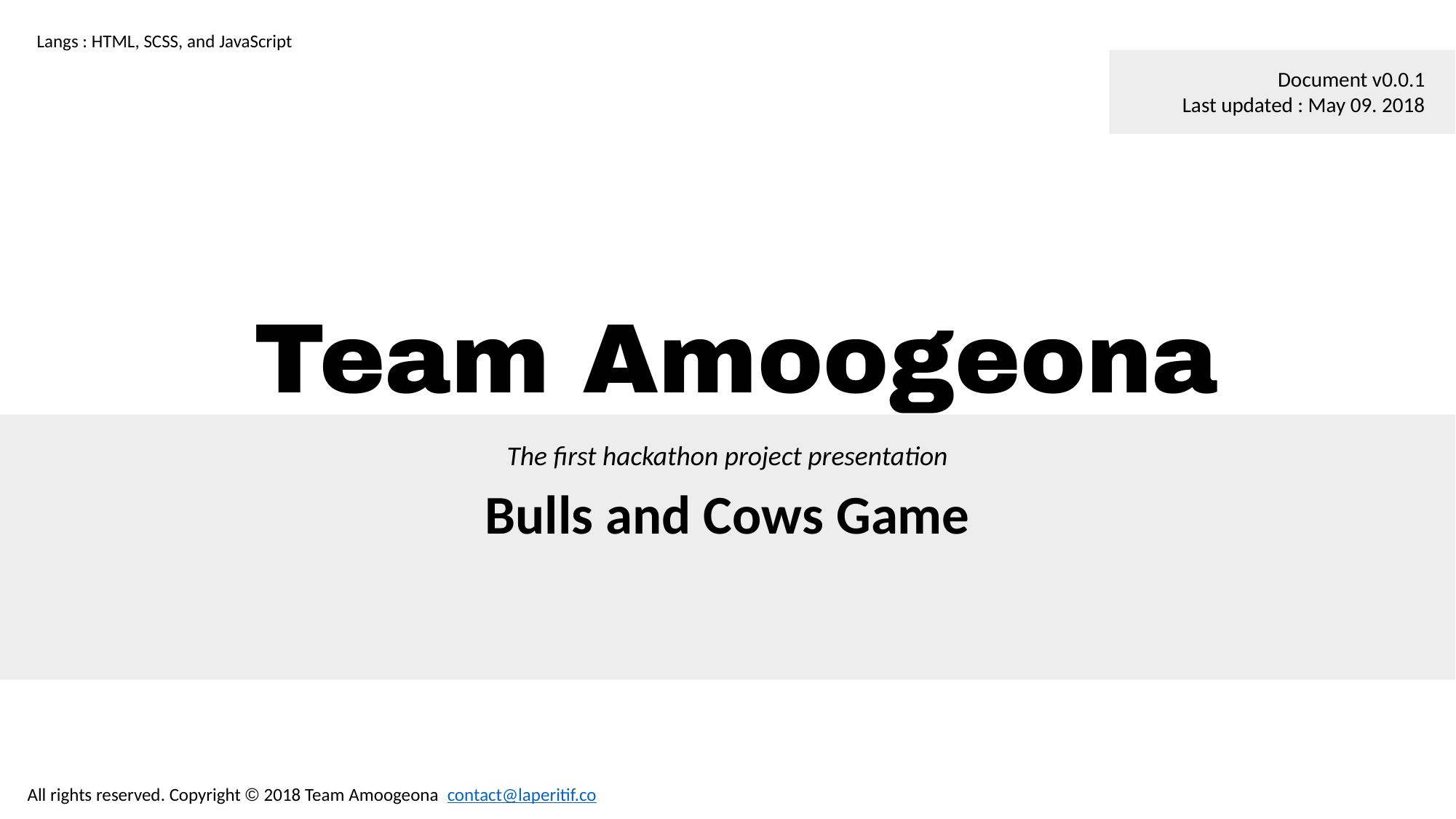

Langs : HTML, SCSS, and JavaScript

Document v0.0.1
Last updated : May 09. 2018
# Team Amoogeona

The first hackathon project presentation
Bulls and Cows Game

All rights reserved. Copyright © 2018 Team Amoogeona  contact@laperitif.co